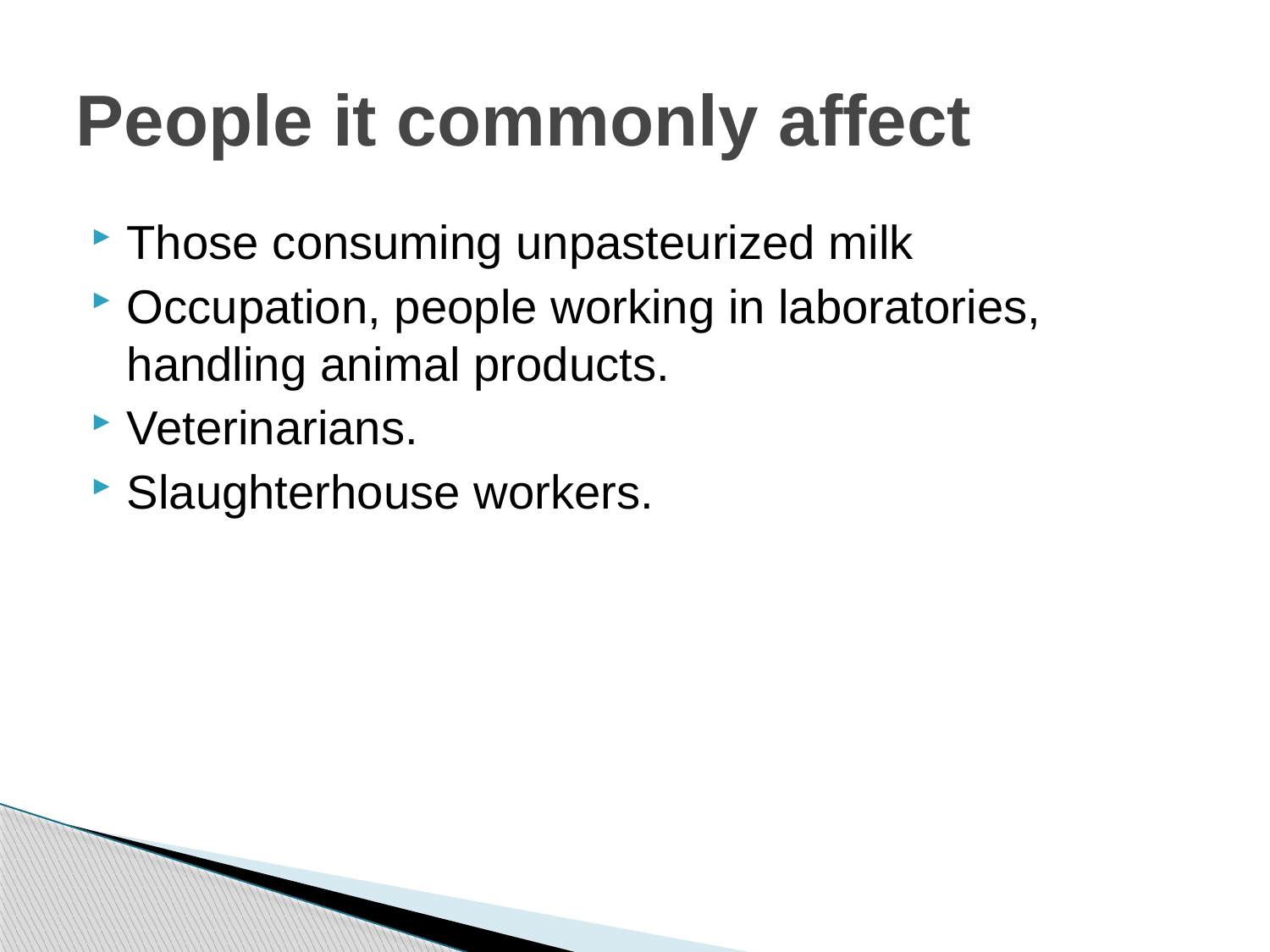

# People it commonly affect
Those consuming unpasteurized milk
Occupation, people working in laboratories, handling animal products.
Veterinarians.
Slaughterhouse workers.